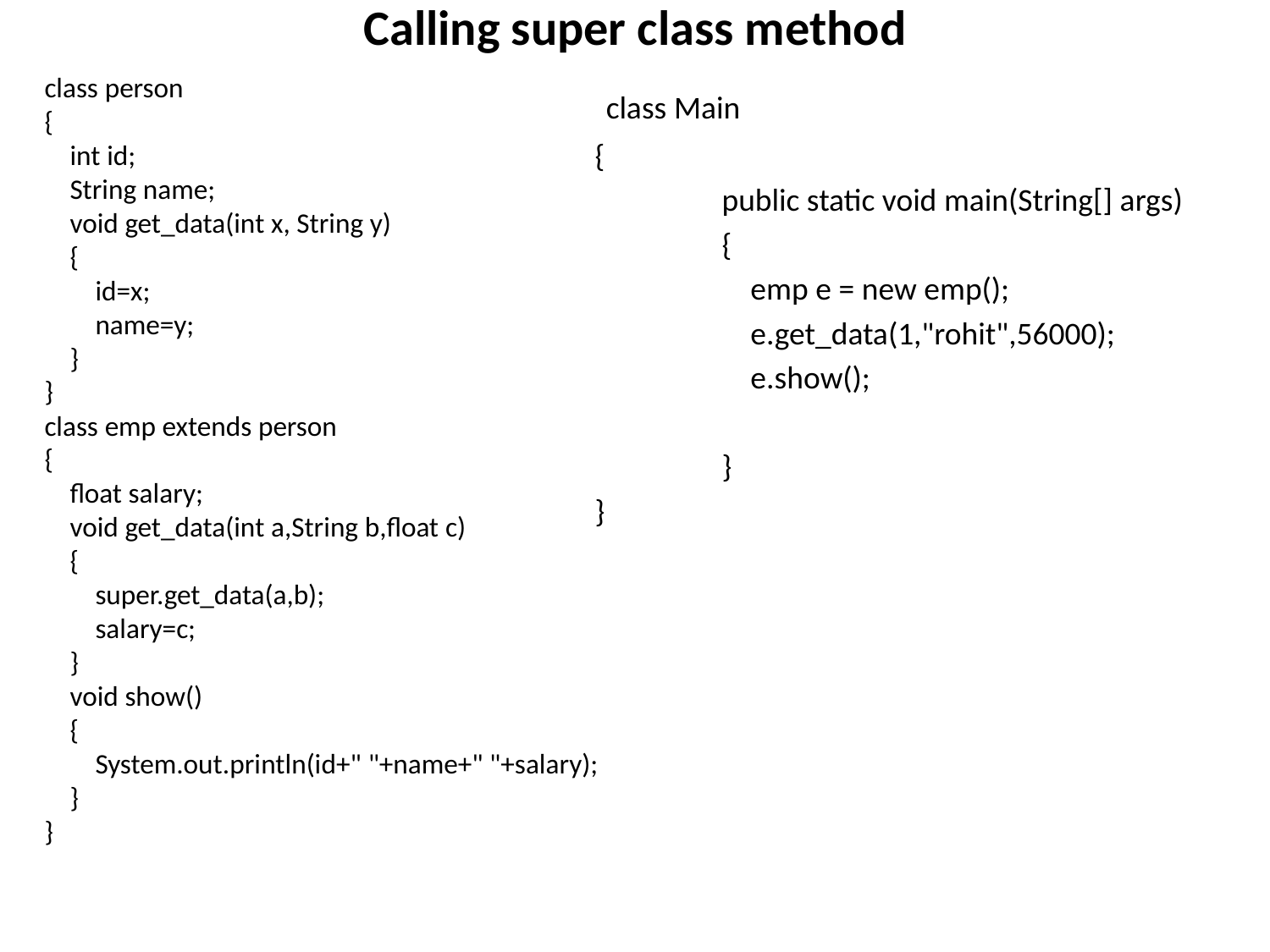

# Calling super class method
class person
{
    int id;
    String name;
    void get_data(int x, String y)
    {
        id=x;
        name=y;
    }
}
class emp extends person
{
    float salary;
    void get_data(int a,String b,float c)
    {
        super.get_data(a,b);
        salary=c;
    }
    void show()
    {
        System.out.println(id+" "+name+" "+salary);
    }
}
 class Main
{
	public static void main(String[] args)
	{
	    emp e = new emp();
	    e.get_data(1,"rohit",56000);
	    e.show();

	}
}